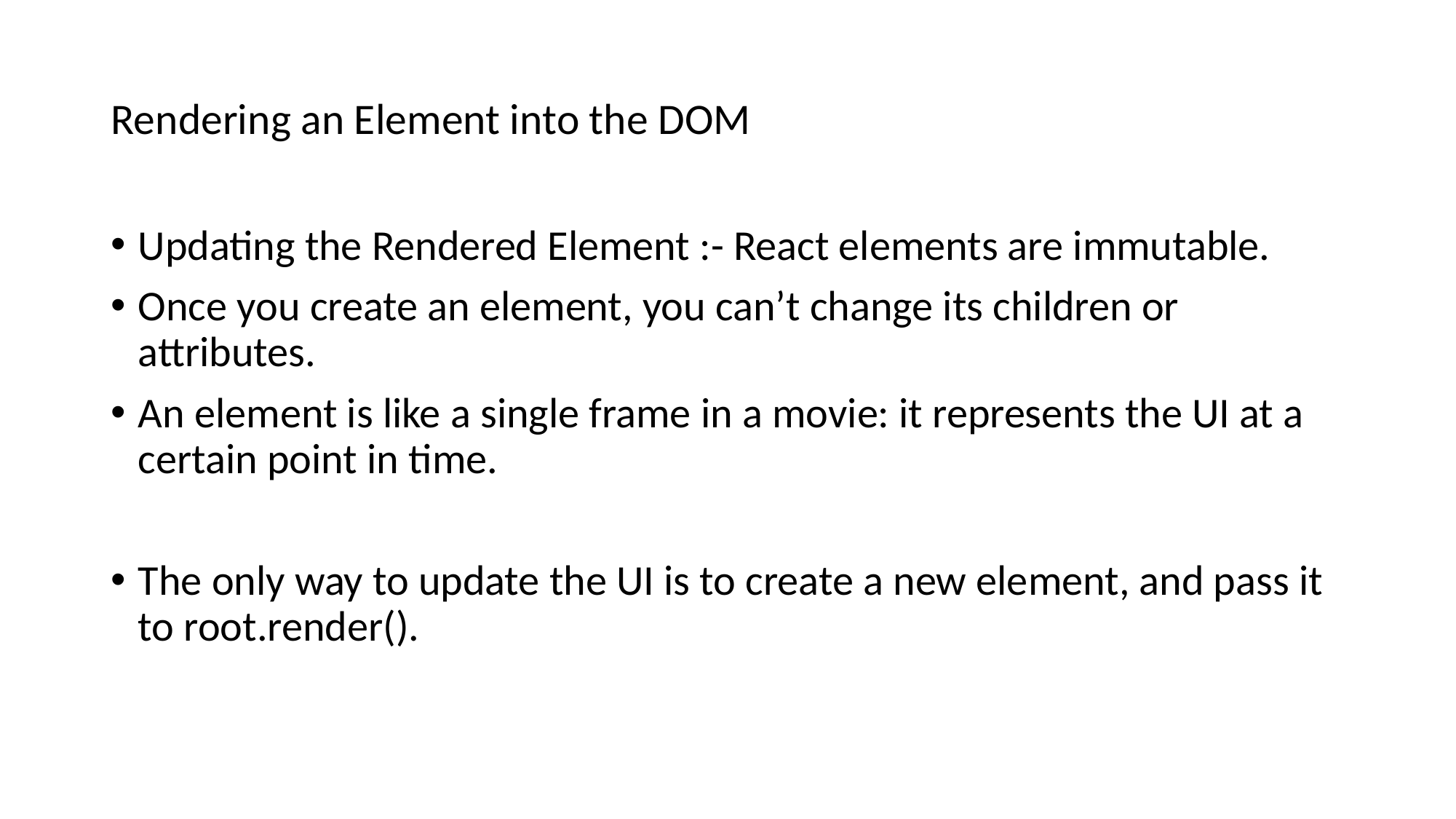

# Rendering an Element into the DOM
Updating the Rendered Element :- React elements are immutable.
Once you create an element, you can’t change its children or attributes.
An element is like a single frame in a movie: it represents the UI at a certain point in time.

The only way to update the UI is to create a new element, and pass it to root.render().